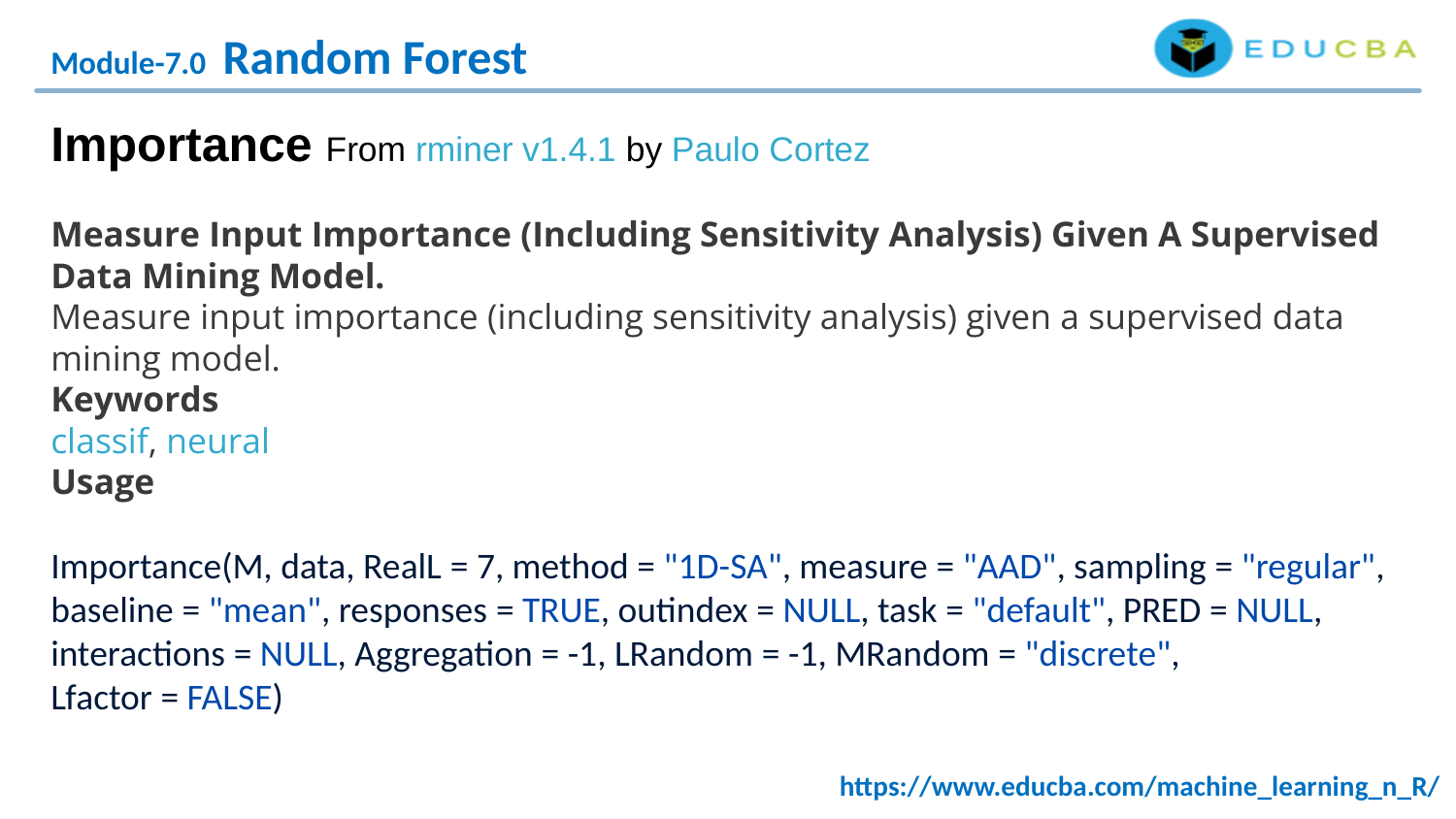

Module-7.0  Random Forest
Importance From rminer v1.4.1 by Paulo Cortez

Measure Input Importance (Including Sensitivity Analysis) Given A Supervised Data Mining Model.
Measure input importance (including sensitivity analysis) given a supervised data mining model.
Keywords
classif, neural
Usage

Importance(M, data, RealL = 7, method = "1D-SA", measure = "AAD", sampling = "regular", baseline = "mean", responses = TRUE, outindex = NULL, task = "default", PRED = NULL, interactions = NULL, Aggregation = -1, LRandom = -1, MRandom = "discrete", Lfactor = FALSE)

https://www.educba.com/machine_learning_n_R/